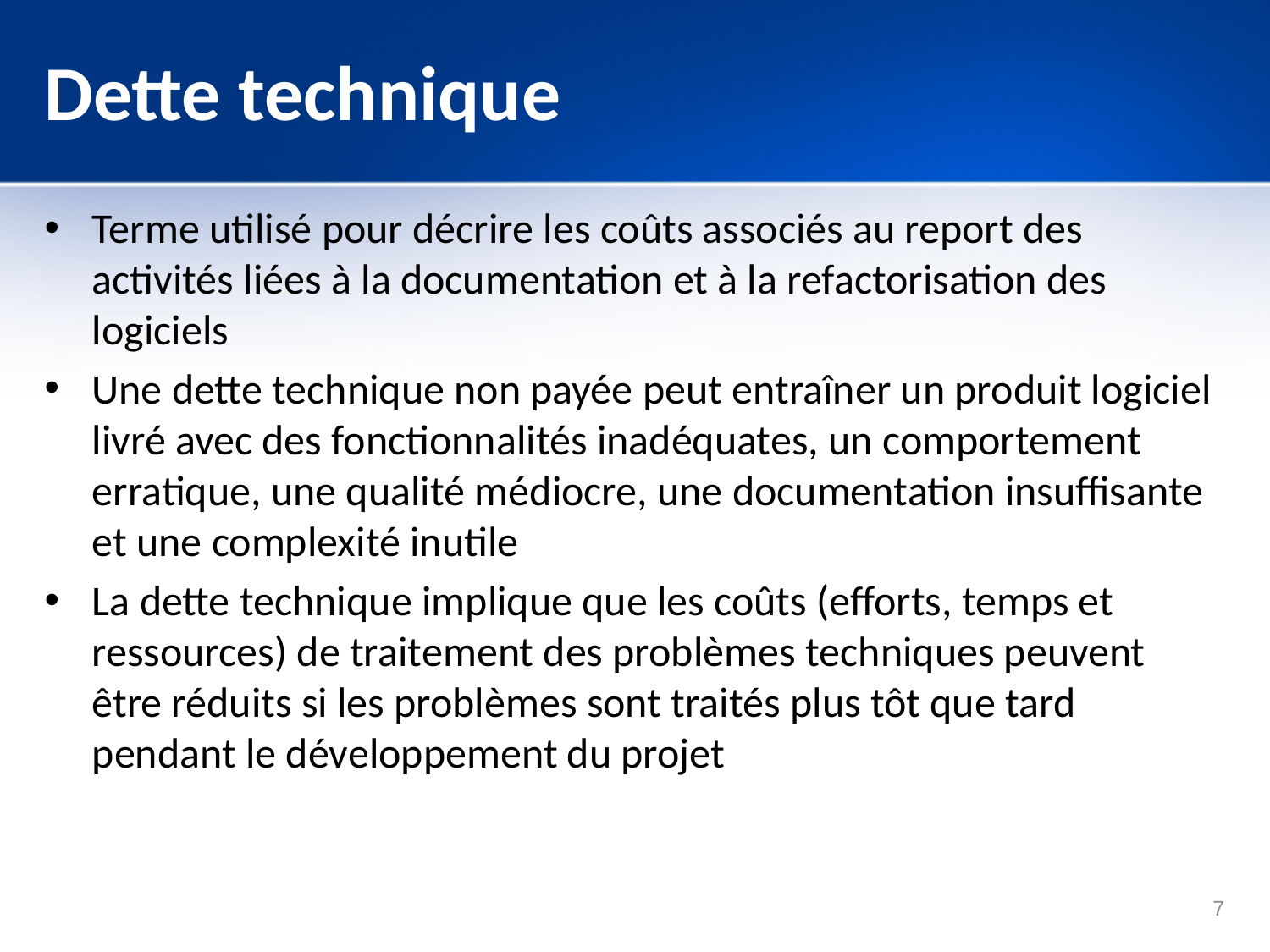

# Dette technique

Terme utilisé pour décrire les coûts associés au report des activités liées à la documentation et à la refactorisation des logiciels
Une dette technique non payée peut entraîner un produit logiciel livré avec des fonctionnalités inadéquates, un comportement erratique, une qualité médiocre, une documentation insuffisante et une complexité inutile
La dette technique implique que les coûts (efforts, temps et ressources) de traitement des problèmes techniques peuvent être réduits si les problèmes sont traités plus tôt que tard pendant le développement du projet
7